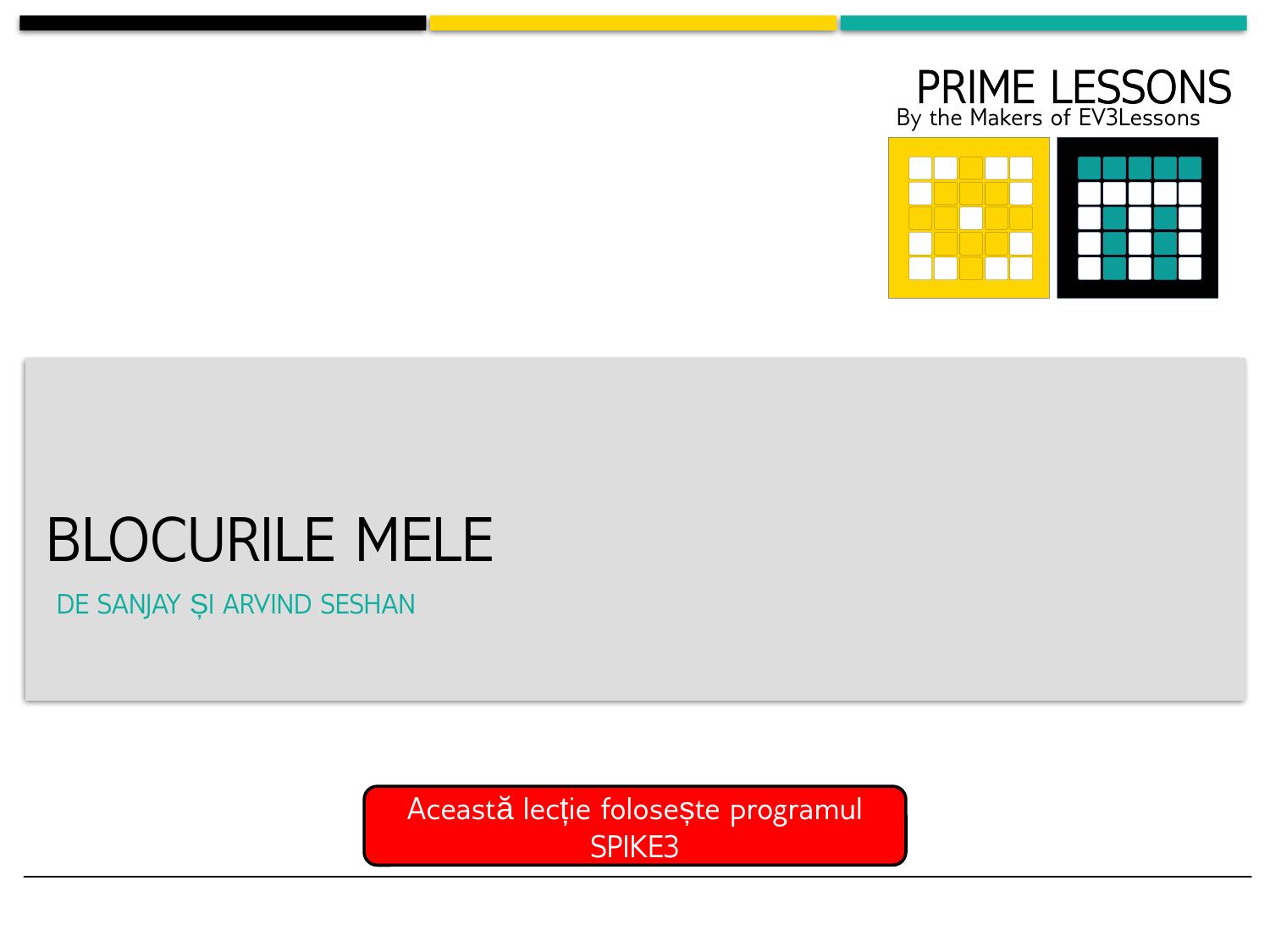

# BLOCURILE MELE
DE SANJAY ȘI ARVIND SESHAN
Această lecție folosește programul SPIKE3